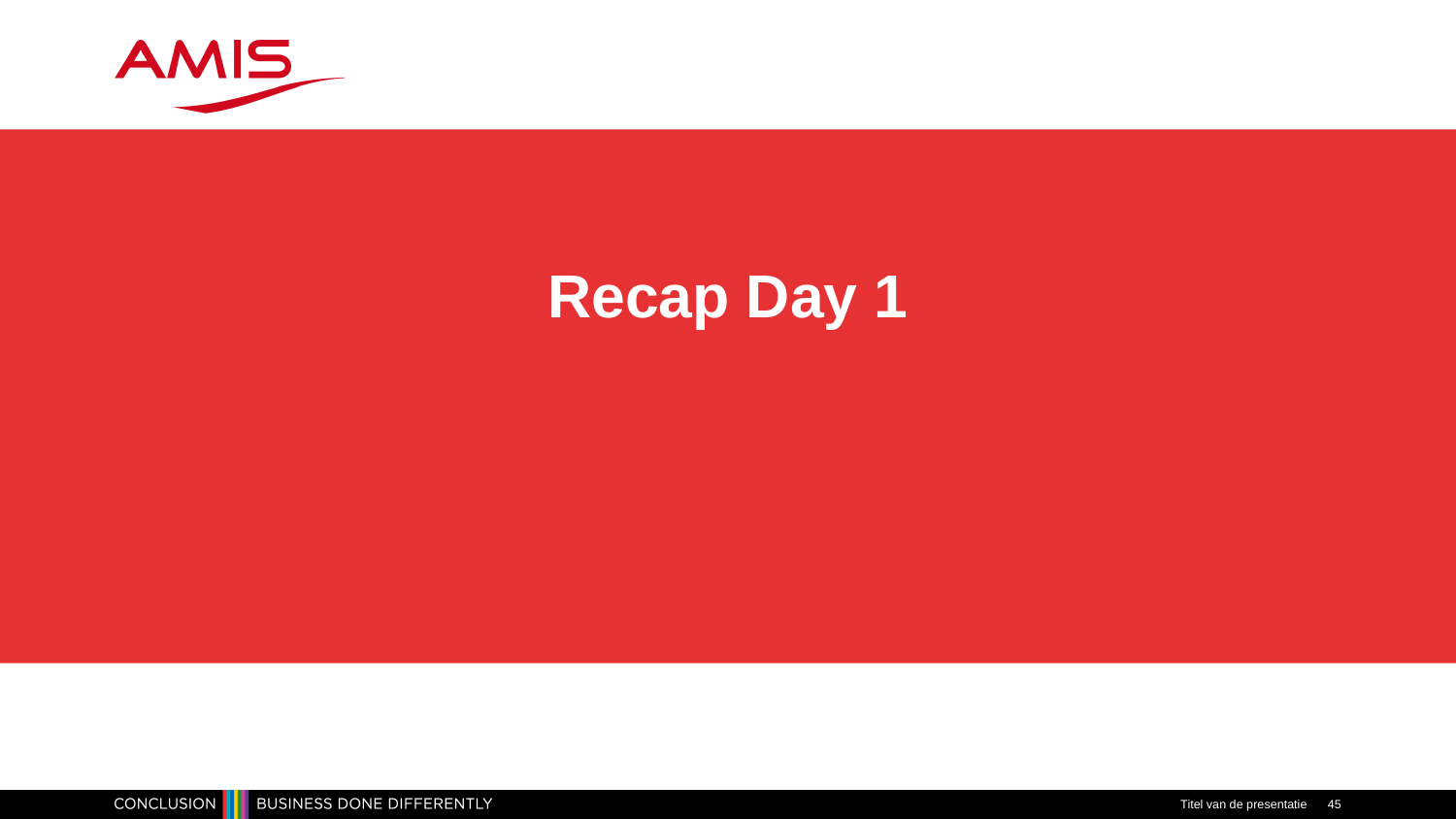

# Recap Day 1
Titel van de presentatie
45